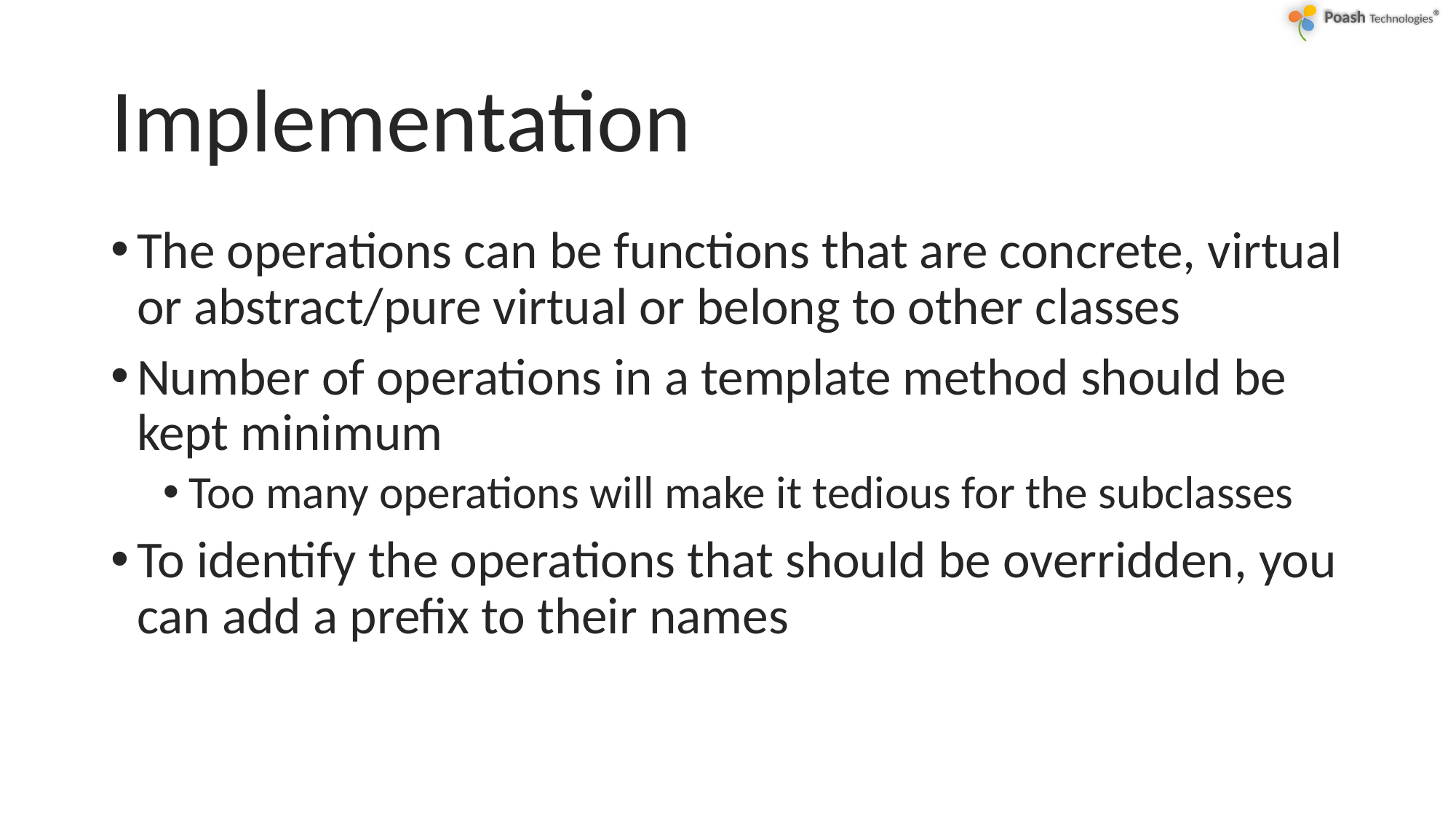

# Implementation
The operations can be functions that are concrete, virtual or abstract/pure virtual or belong to other classes
Number of operations in a template method should be kept minimum
Too many operations will make it tedious for the subclasses
To identify the operations that should be overridden, you can add a prefix to their names